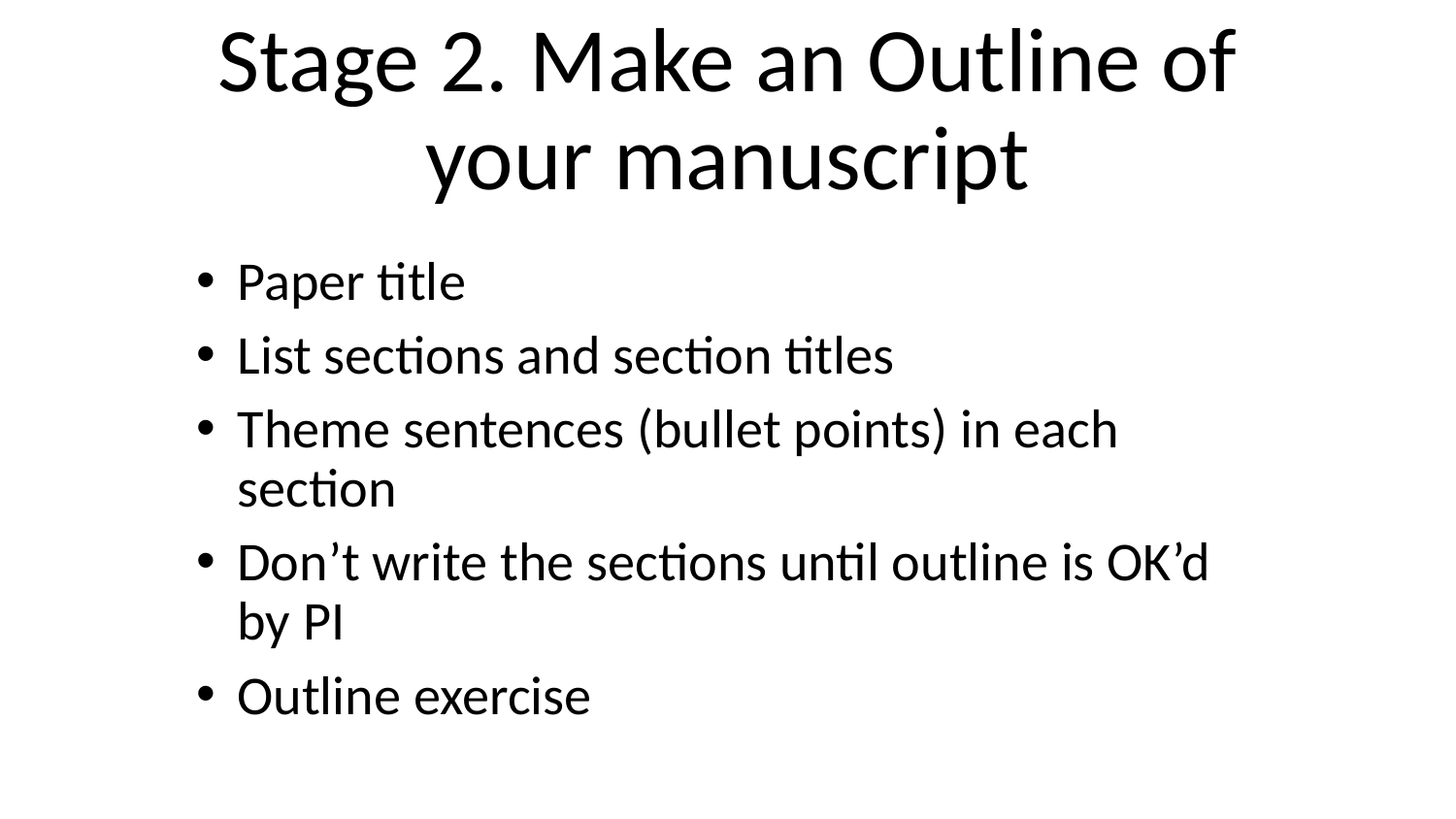

# Stage 2. Make an Outline of your manuscript
Paper title
List sections and section titles
Theme sentences (bullet points) in each section
Don’t write the sections until outline is OK’d by PI
Outline exercise